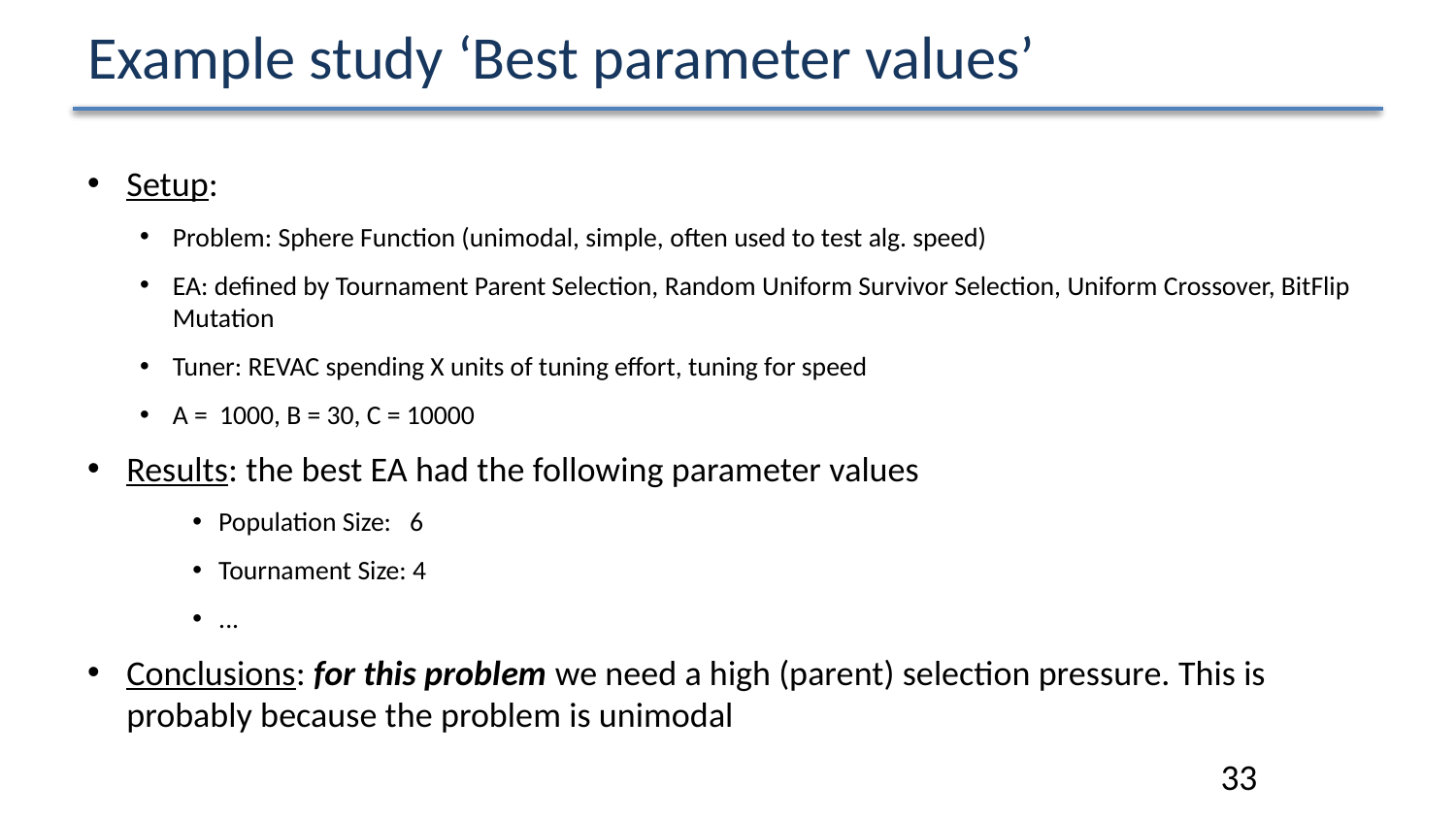

# Example study ‘Best parameter values’
Setup:
Problem: Sphere Function (unimodal, simple, often used to test alg. speed)
EA: defined by Tournament Parent Selection, Random Uniform Survivor Selection, Uniform Crossover, BitFlip Mutation
Tuner: REVAC spending X units of tuning effort, tuning for speed
A =  1000, B = 30, C = 10000
Results: the best EA had the following parameter values
Population Size:   6
Tournament Size: 4
...
Conclusions: for this problem we need a high (parent) selection pressure. This is probably because the problem is unimodal
33